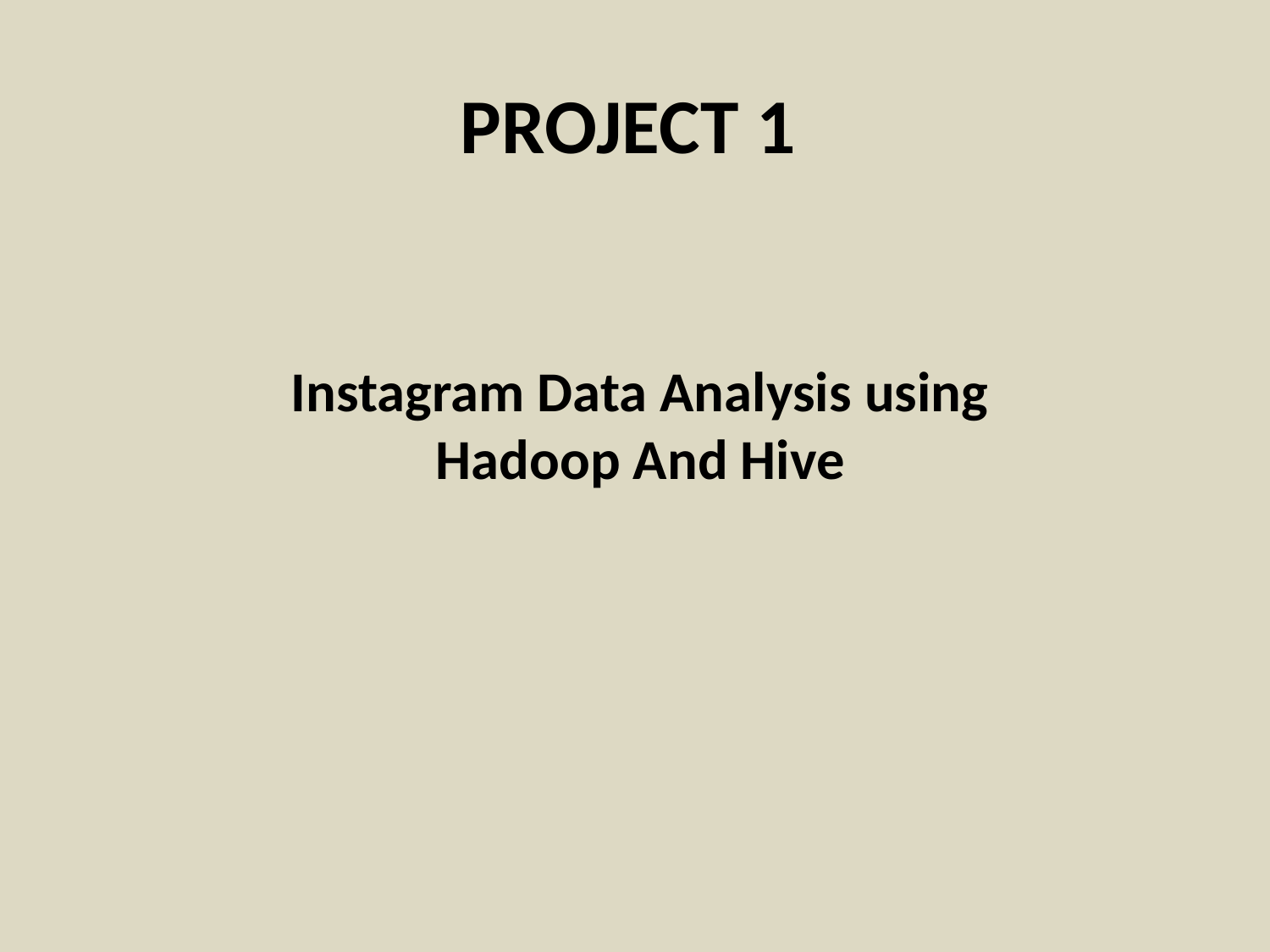

# PROJECT 1
Instagram Data Analysis using
Hadoop And Hive